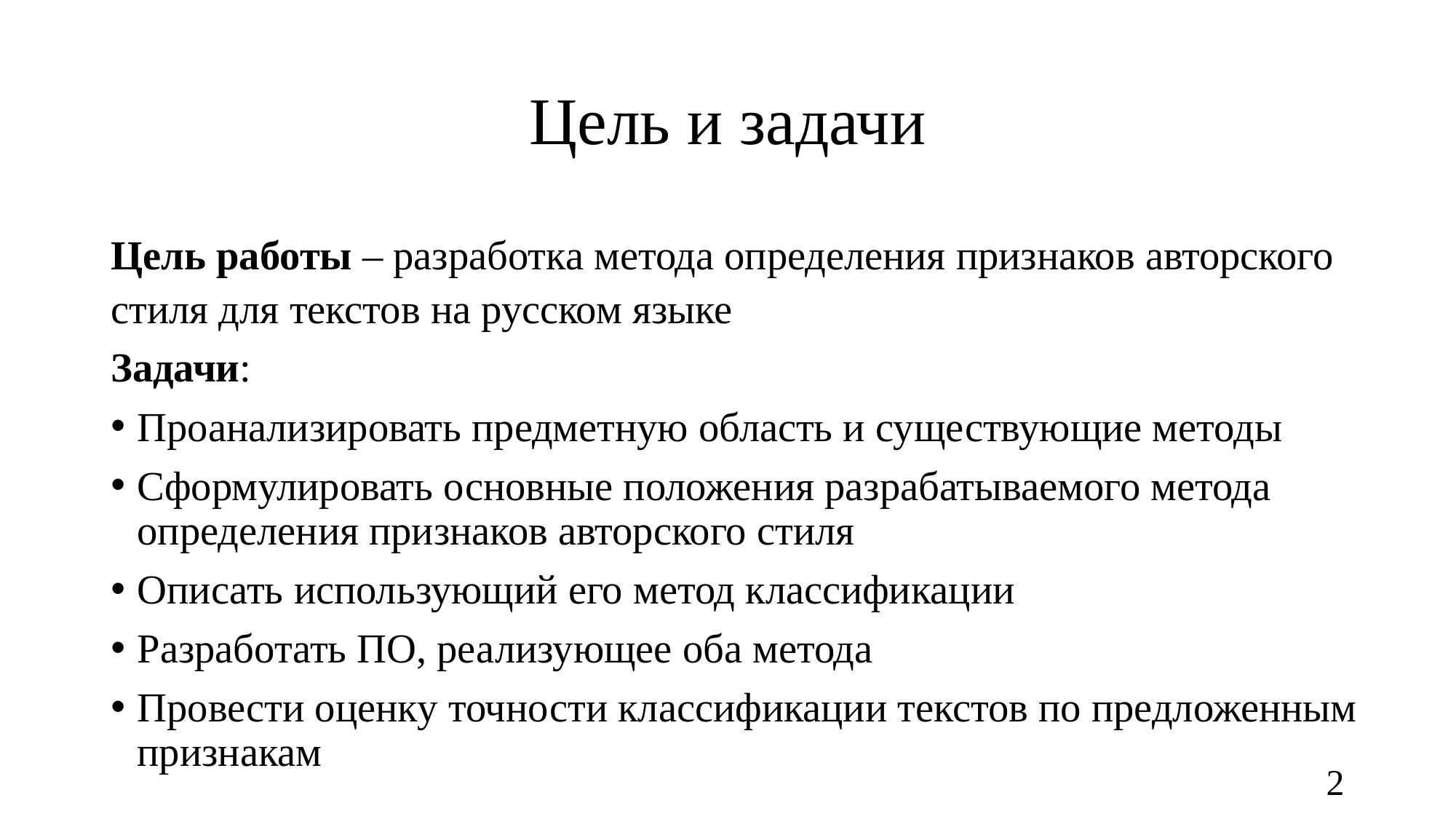

# Цель и задачи
Цель работы – разработка метода определения признаков авторского стиля для текстов на русском языке
Задачи:
Проанализировать предметную область и существующие методы
Сформулировать основные положения разрабатываемого метода определения признаков авторского стиля
Описать использующий его метод классификации
Разработать ПО, реализующее оба метода
Провести оценку точности классификации текстов по предложенным признакам
2